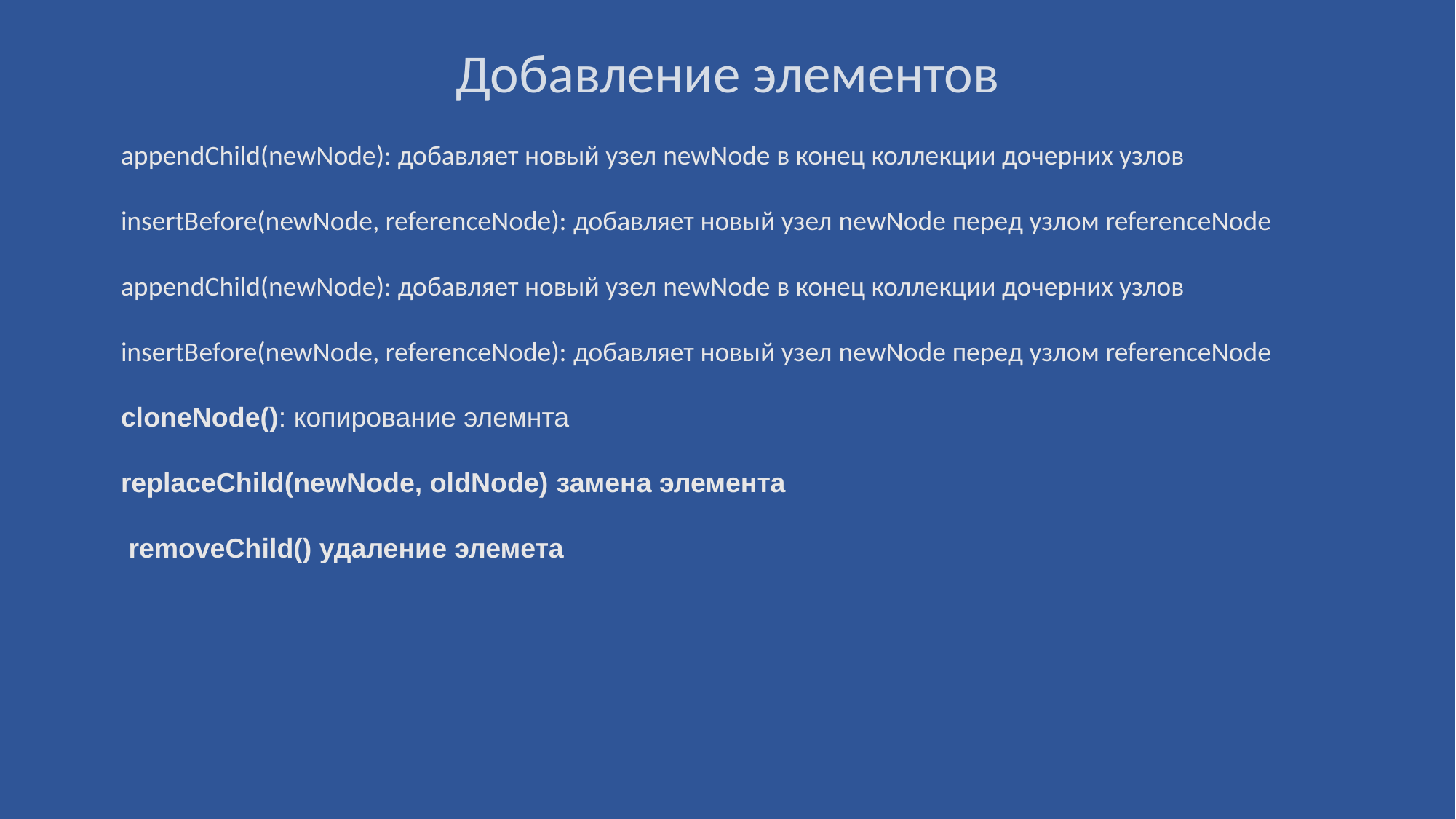

# Добавление элементов
appendChild(newNode): добавляет новый узел newNode в конец коллекции дочерних узлов

insertBefore(newNode, referenceNode): добавляет новый узел newNode перед узлом referenceNode

appendChild(newNode): добавляет новый узел newNode в конец коллекции дочерних узлов

insertBefore(newNode, referenceNode): добавляет новый узел newNode перед узлом referenceNode

cloneNode(): копирование элемнта

replaceChild(newNode, oldNode) замена элемента

 removeChild() удаление элемета